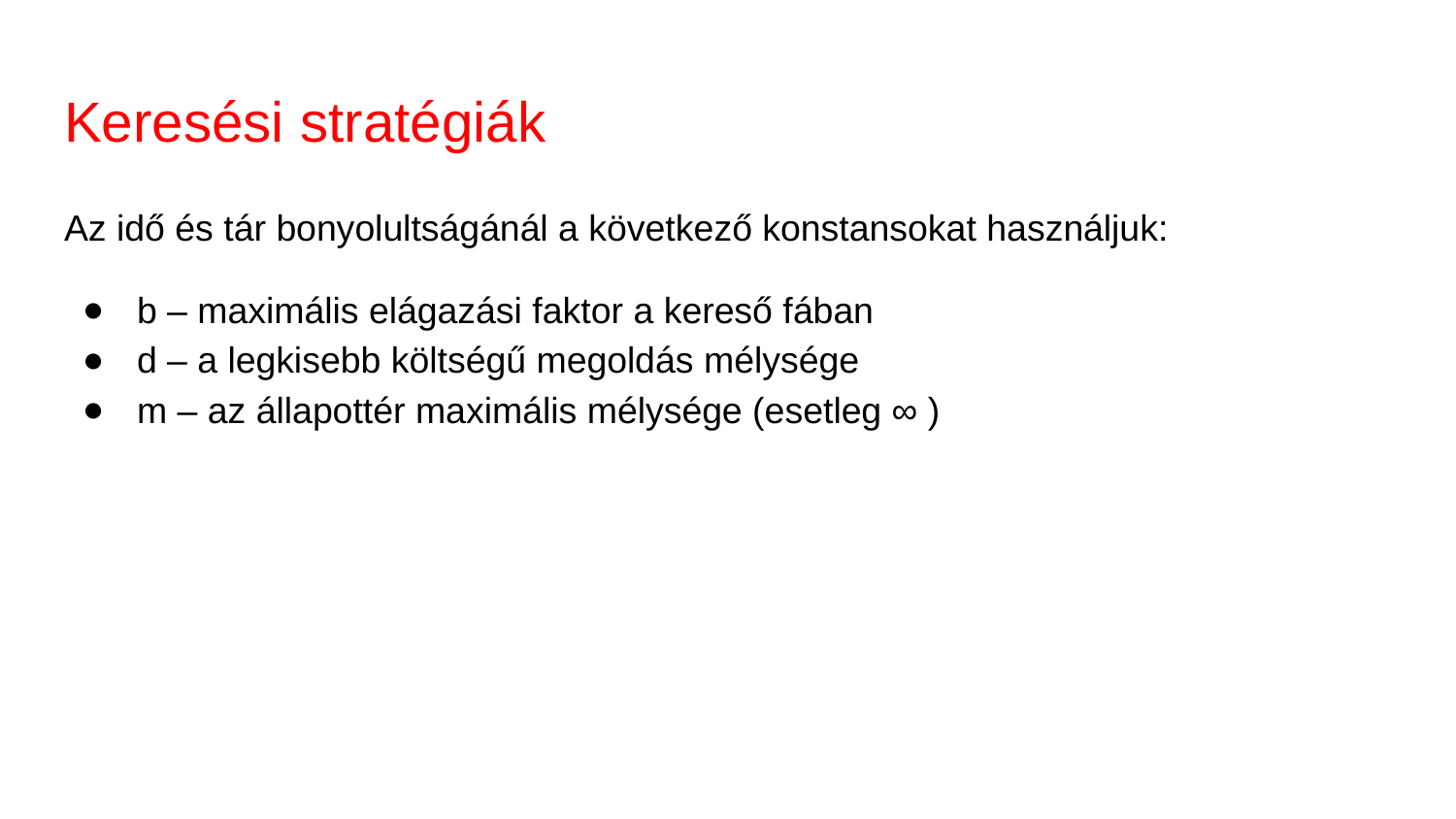

# Keresési stratégiák
Az idő és tár bonyolultságánál a következő konstansokat használjuk:
b – maximális elágazási faktor a kereső fában
d – a legkisebb költségű megoldás mélysége
m – az állapottér maximális mélysége (esetleg ∞ )